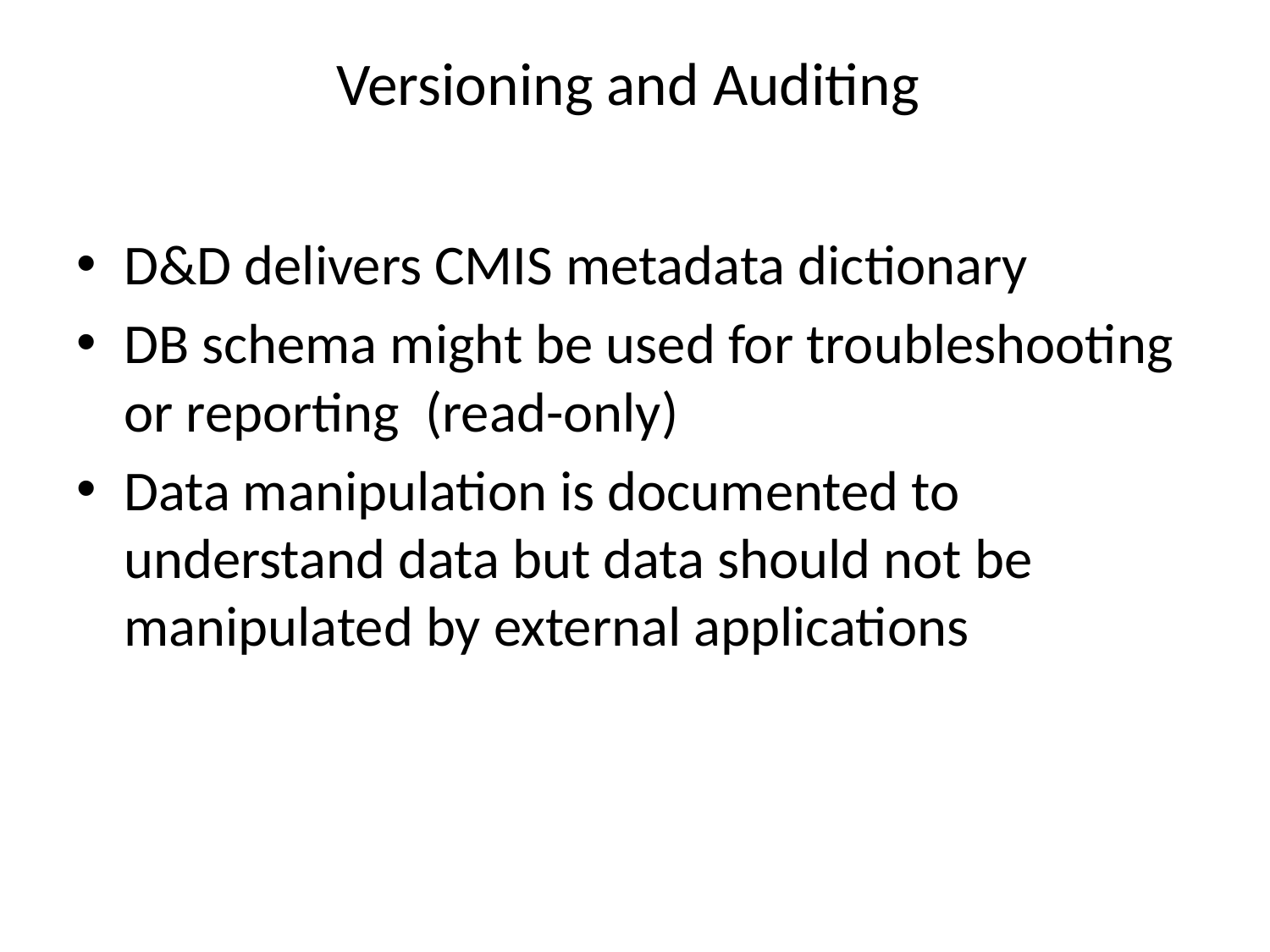

# Versioning and Auditing
D&D delivers CMIS metadata dictionary
DB schema might be used for troubleshooting or reporting  (read-only)
Data manipulation is documented to understand data but data should not be manipulated by external applications